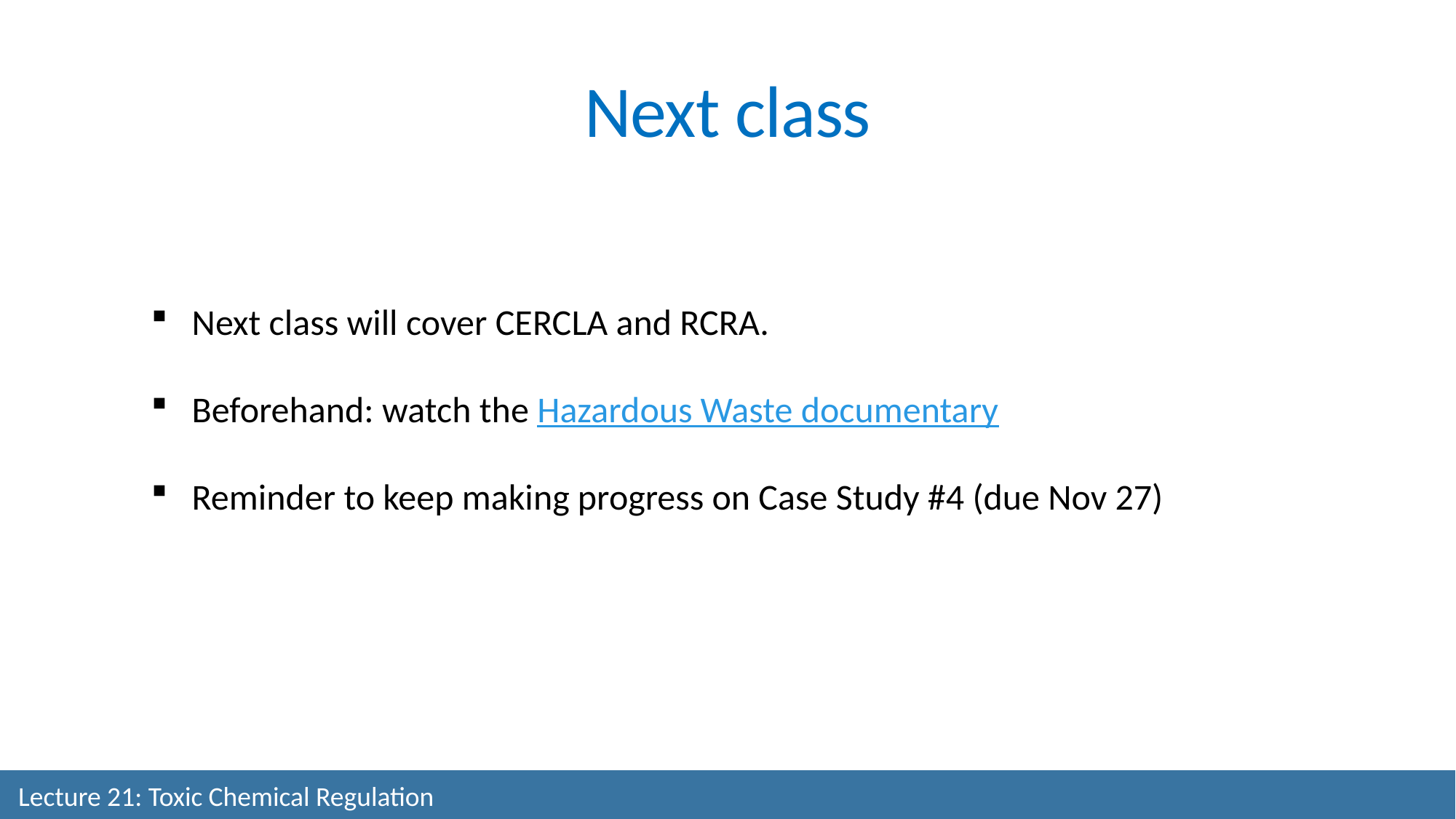

Next class

Next class will cover CERCLA and RCRA.

Beforehand: watch the Hazardous Waste documentary

Reminder to keep making progress on Case Study #4 (due Nov 27)